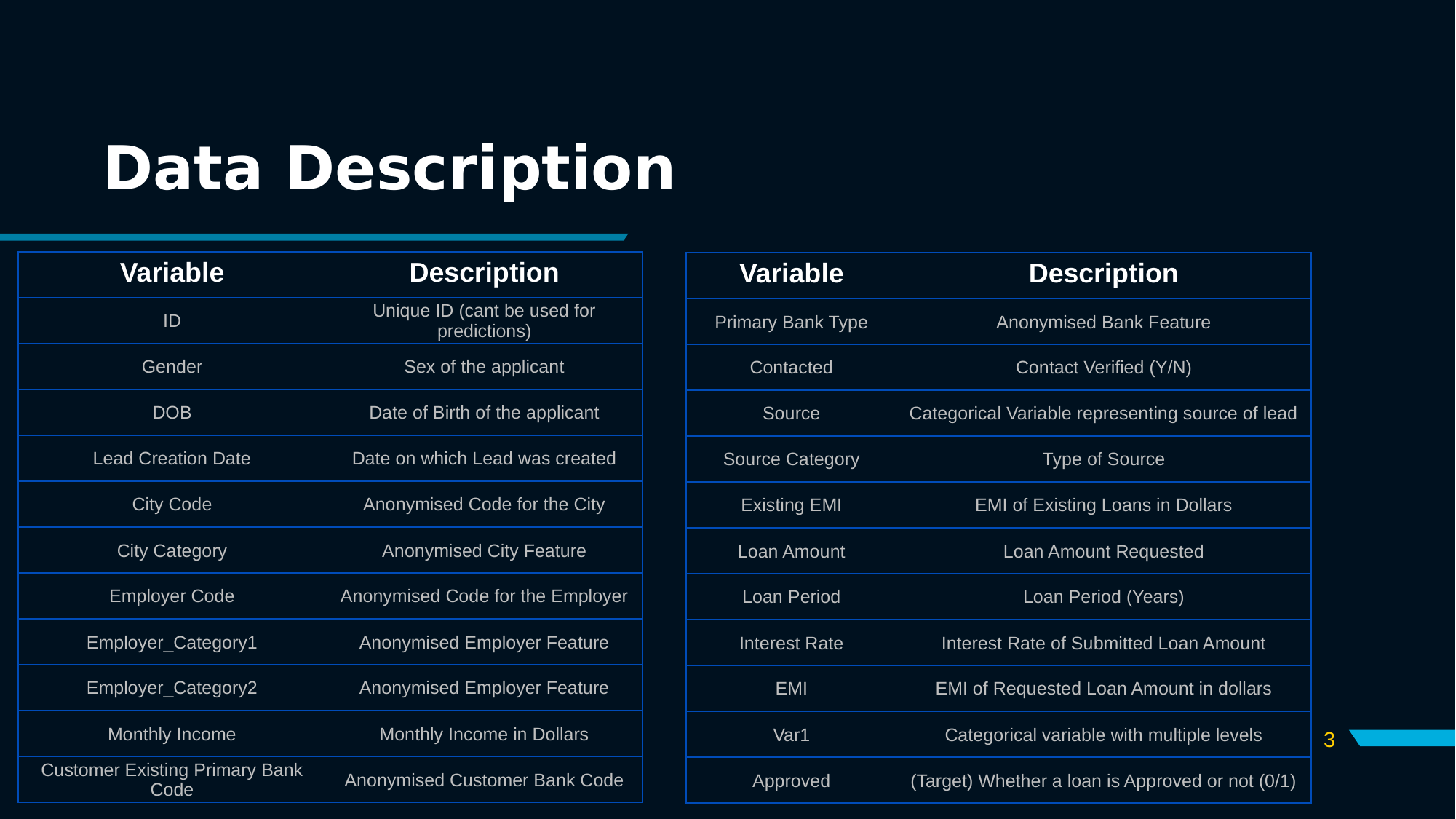

# Data Description
| Variable | Description |
| --- | --- |
| ID | Unique ID (cant be used for predictions) |
| Gender | Sex of the applicant |
| DOB | Date of Birth of the applicant |
| Lead Creation Date | Date on which Lead was created |
| City Code | Anonymised Code for the City |
| City Category | Anonymised City Feature |
| Employer Code | Anonymised Code for the Employer |
| Employer\_Category1 | Anonymised Employer Feature |
| Employer\_Category2 | Anonymised Employer Feature |
| Monthly Income | Monthly Income in Dollars |
| Customer Existing Primary Bank Code | Anonymised Customer Bank Code |
| Variable | Description |
| --- | --- |
| Primary Bank Type | Anonymised Bank Feature |
| Contacted | Contact Verified (Y/N) |
| Source | Categorical Variable representing source of lead |
| Source Category | Type of Source |
| Existing EMI | EMI of Existing Loans in Dollars |
| Loan Amount | Loan Amount Requested |
| Loan Period | Loan Period (Years) |
| Interest Rate | Interest Rate of Submitted Loan Amount |
| EMI | EMI of Requested Loan Amount in dollars |
| Var1 | Categorical variable with multiple levels |
| Approved | (Target) Whether a loan is Approved or not (0/1) |
3